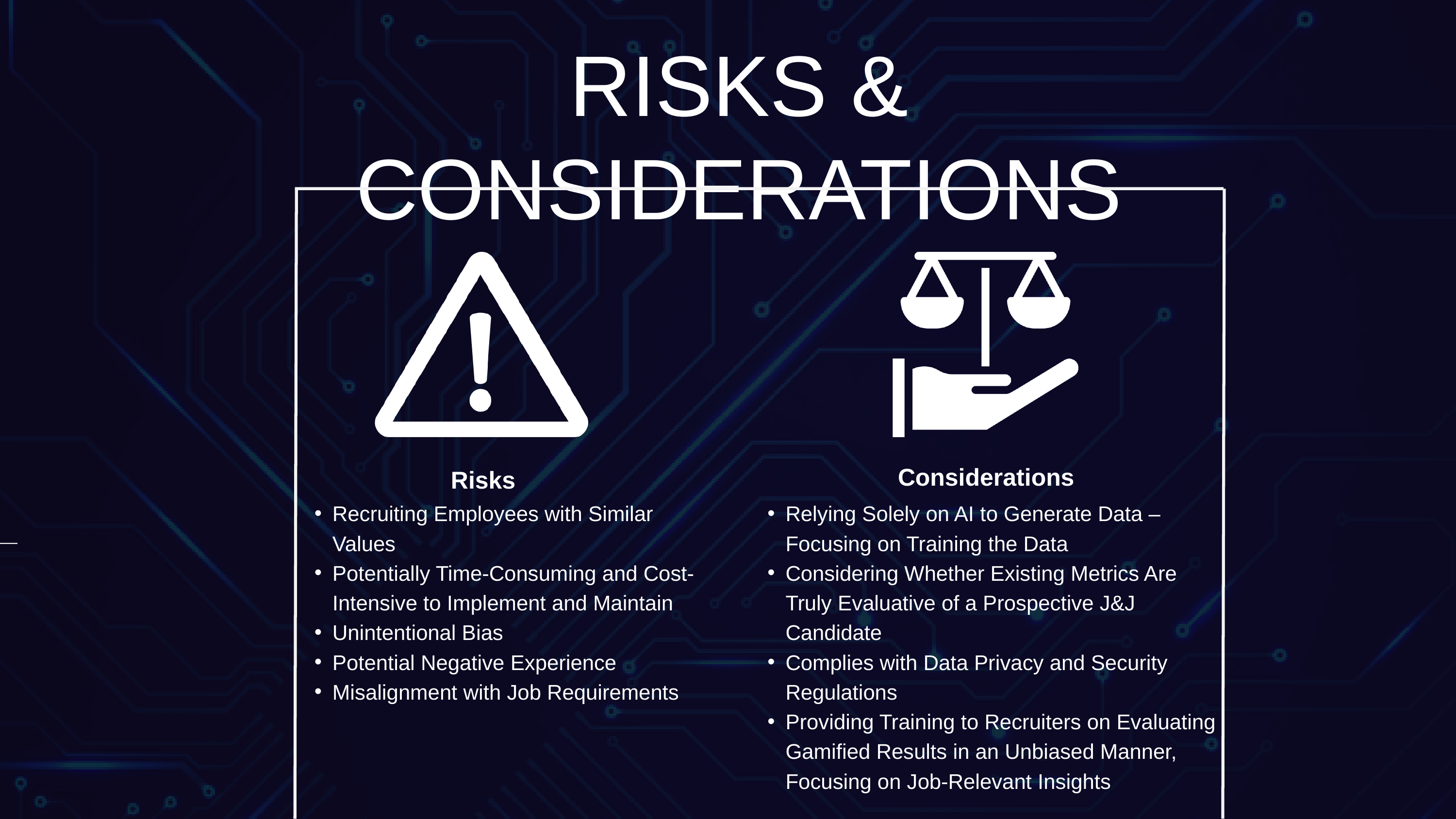

RISKS & CONSIDERATIONS

Considerations
Risks
Risks

Recruiting Employees with Similar Values
Potentially Time-Consuming and Cost-Intensive to Implement and Maintain
Unintentional Bias
Potential Negative Experience
Misalignment with Job Requirements
Relying Solely on AI to Generate Data – Focusing on Training the Data
Considering Whether Existing Metrics Are Truly Evaluative of a Prospective J&J Candidate
Complies with Data Privacy and Security Regulations
Providing Training to Recruiters on Evaluating Gamified Results in an Unbiased Manner, Focusing on Job-Relevant Insights